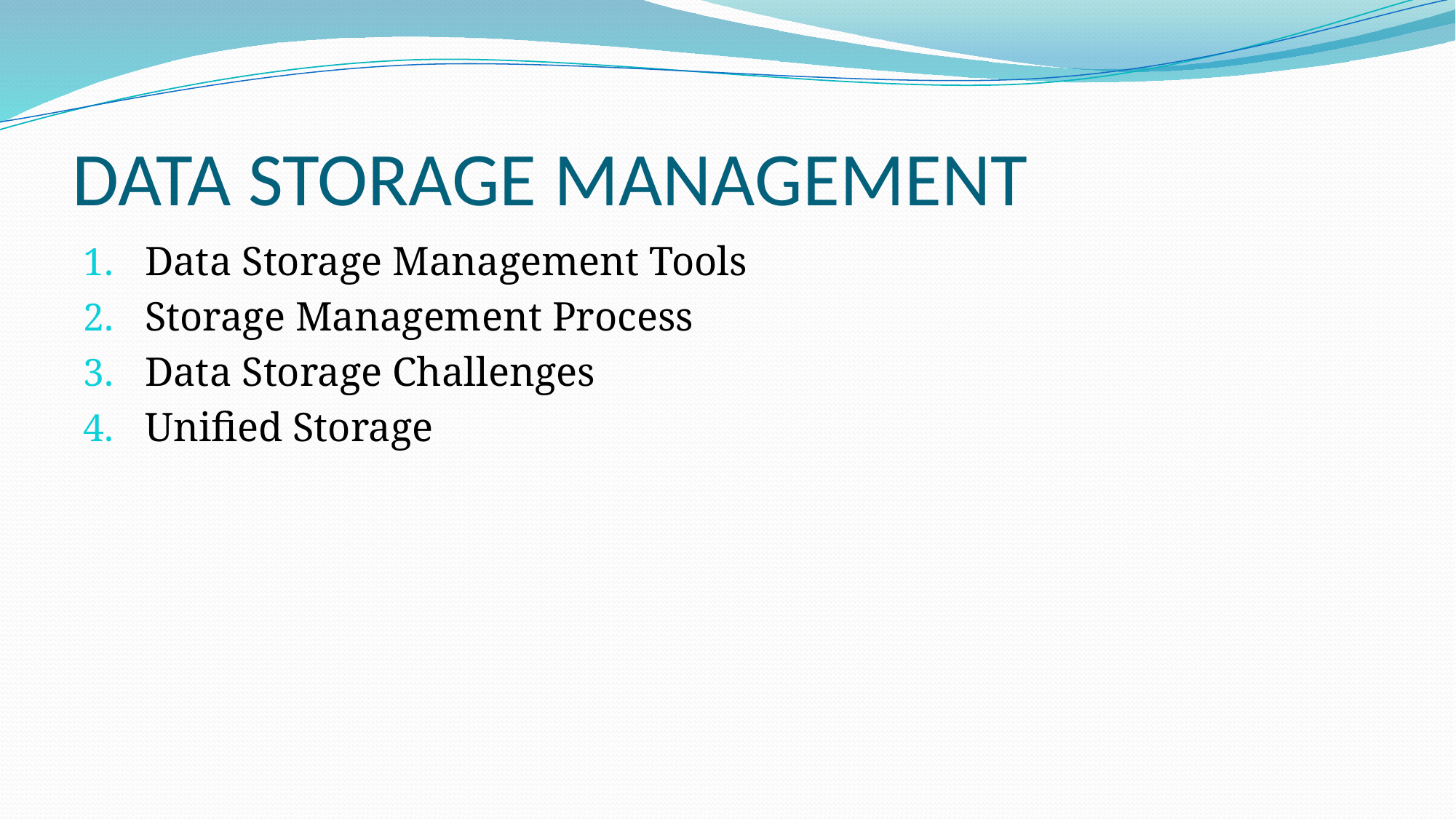

# DATA STORAGE MANAGEMENT
Data Storage Management Tools
Storage Management Process
Data Storage Challenges
Unified Storage